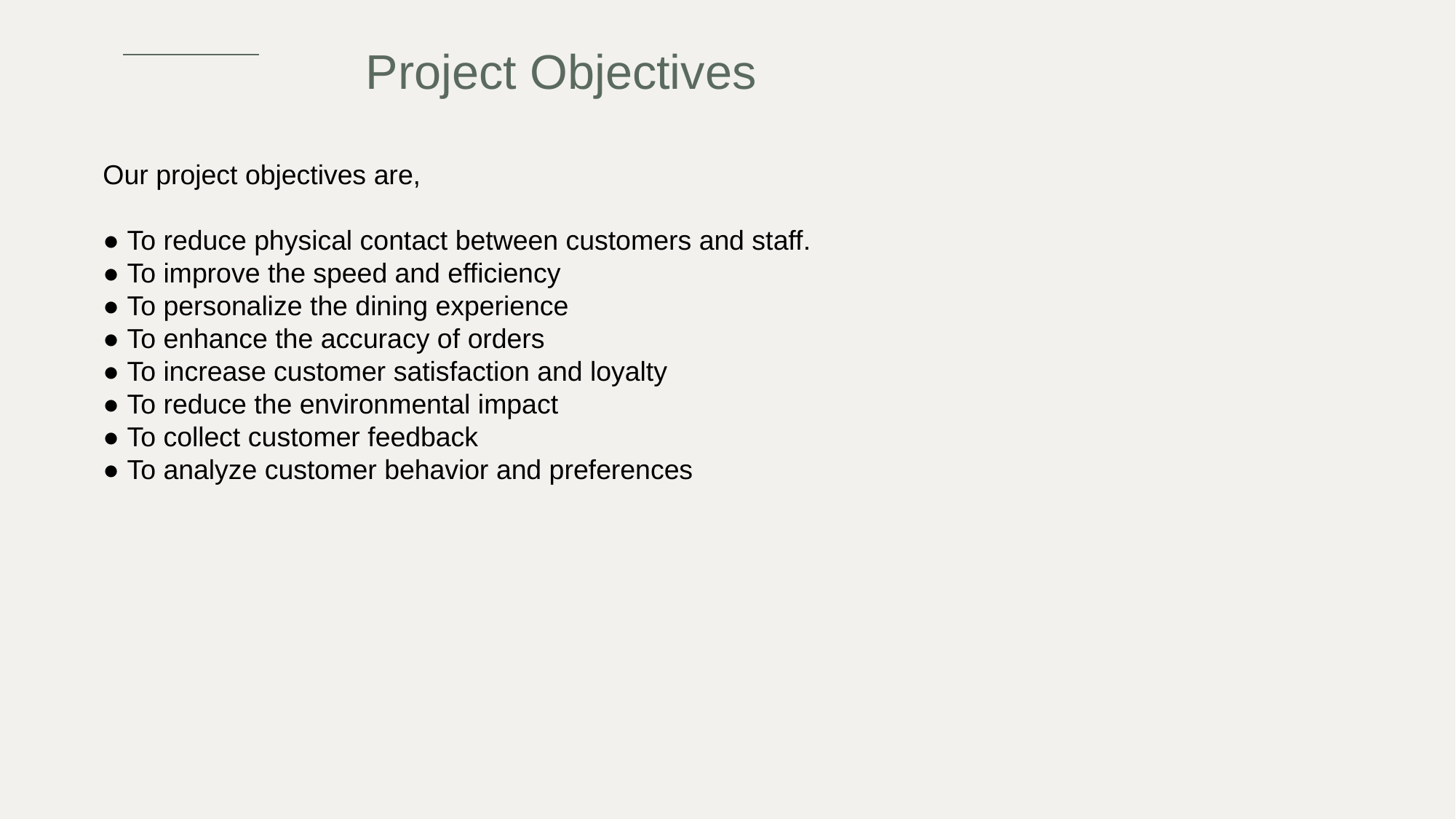

Project Objectives
Our project objectives are,

● To reduce physical contact between customers and staff.
● To improve the speed and efficiency
● To personalize the dining experience
● To enhance the accuracy of orders
● To increase customer satisfaction and loyalty
● To reduce the environmental impact
● To collect customer feedback
● To analyze customer behavior and preferences